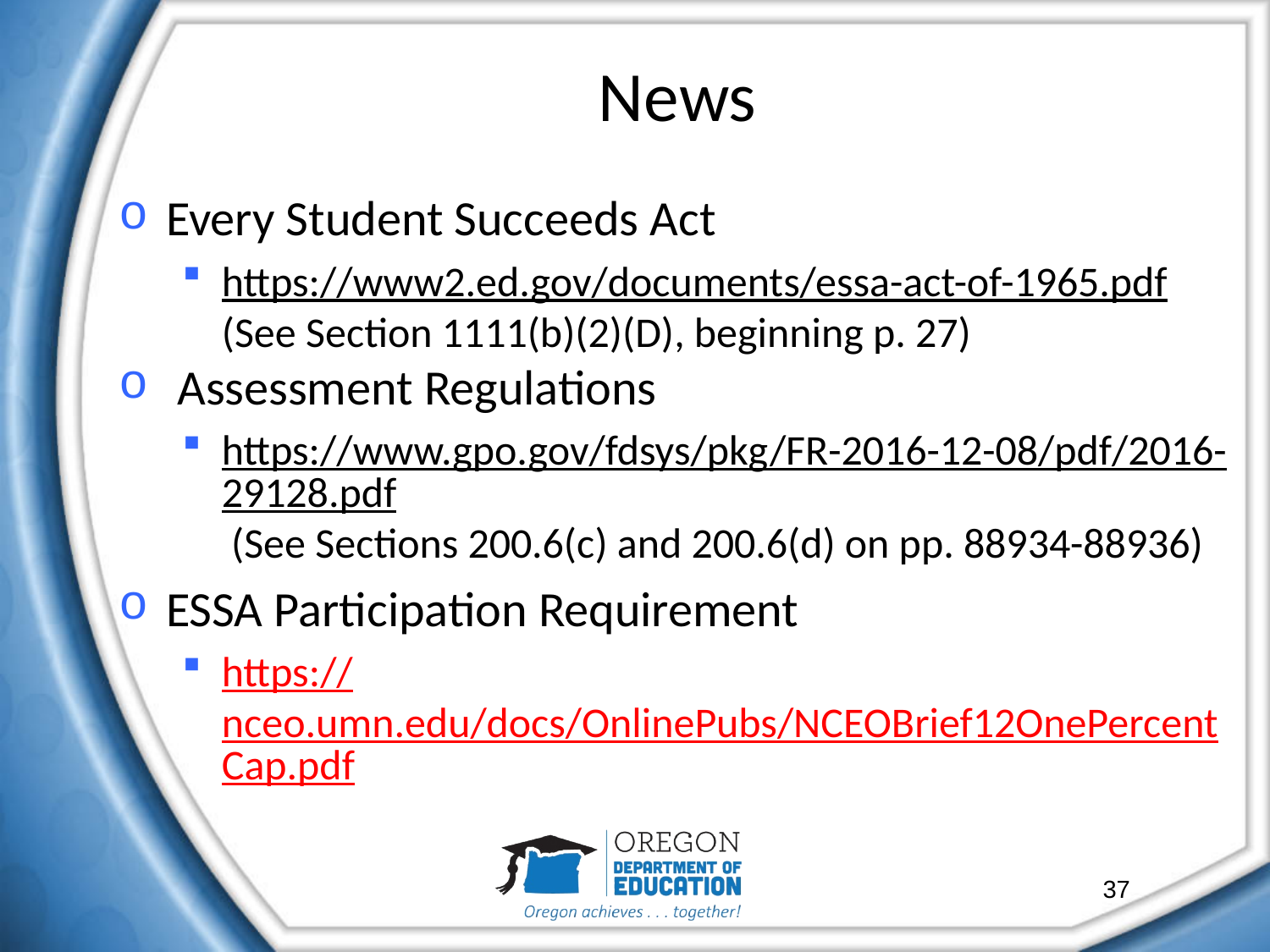

# News
Every Student Succeeds Act
https://www2.ed.gov/documents/essa-act-of-1965.pdf (See Section 1111(b)(2)(D), beginning p. 27)
 Assessment Regulations
https://www.gpo.gov/fdsys/pkg/FR-2016-12-08/pdf/2016-29128.pdf (See Sections 200.6(c) and 200.6(d) on pp. 88934-88936)
ESSA Participation Requirement
https://nceo.umn.edu/docs/OnlinePubs/NCEOBrief12OnePercentCap.pdf

37